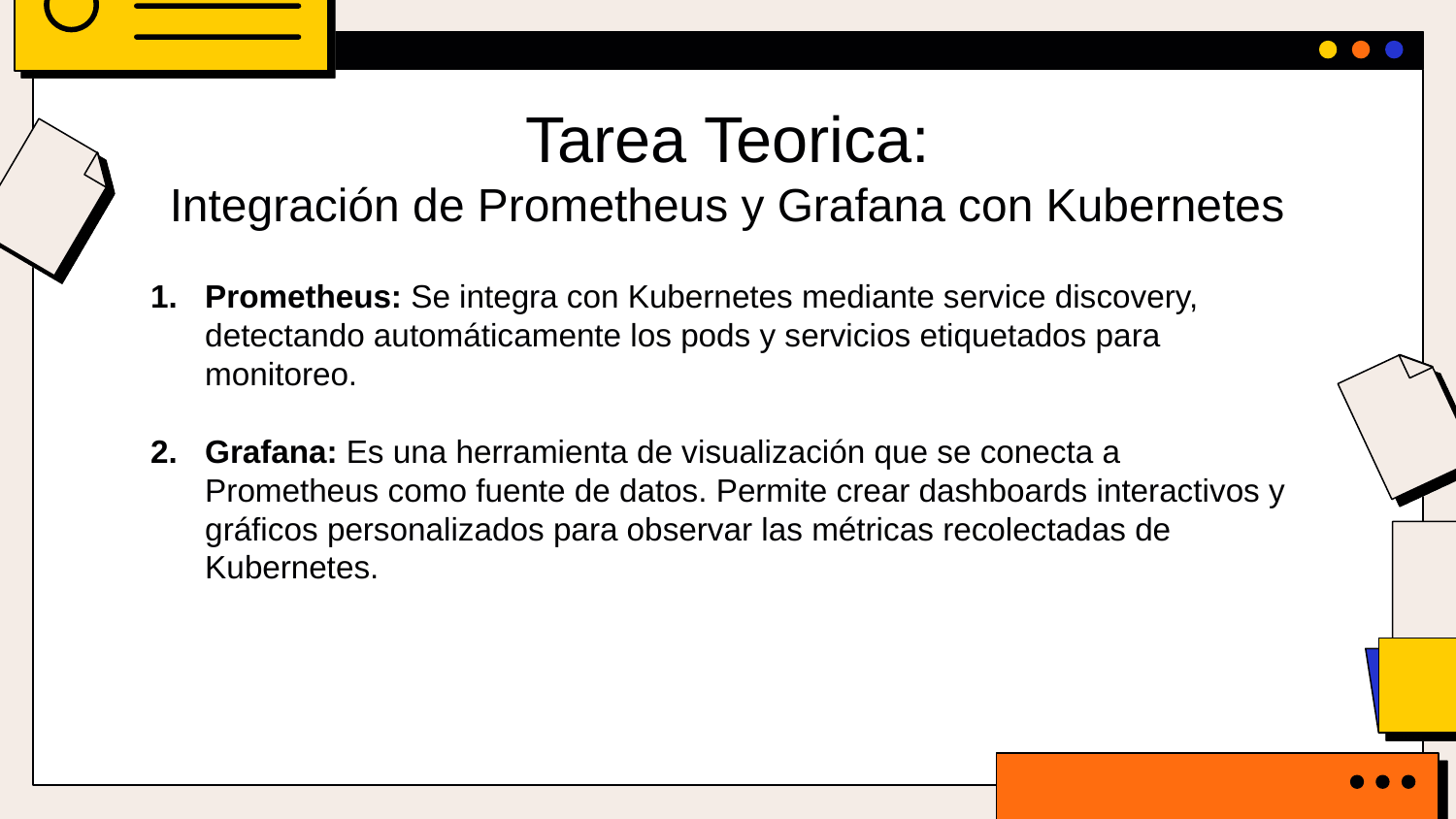

# Tarea Teorica: Integración de Prometheus y Grafana con Kubernetes
Prometheus: Se integra con Kubernetes mediante service discovery, detectando automáticamente los pods y servicios etiquetados para monitoreo.

Grafana: Es una herramienta de visualización que se conecta a Prometheus como fuente de datos. Permite crear dashboards interactivos y gráficos personalizados para observar las métricas recolectadas de Kubernetes.